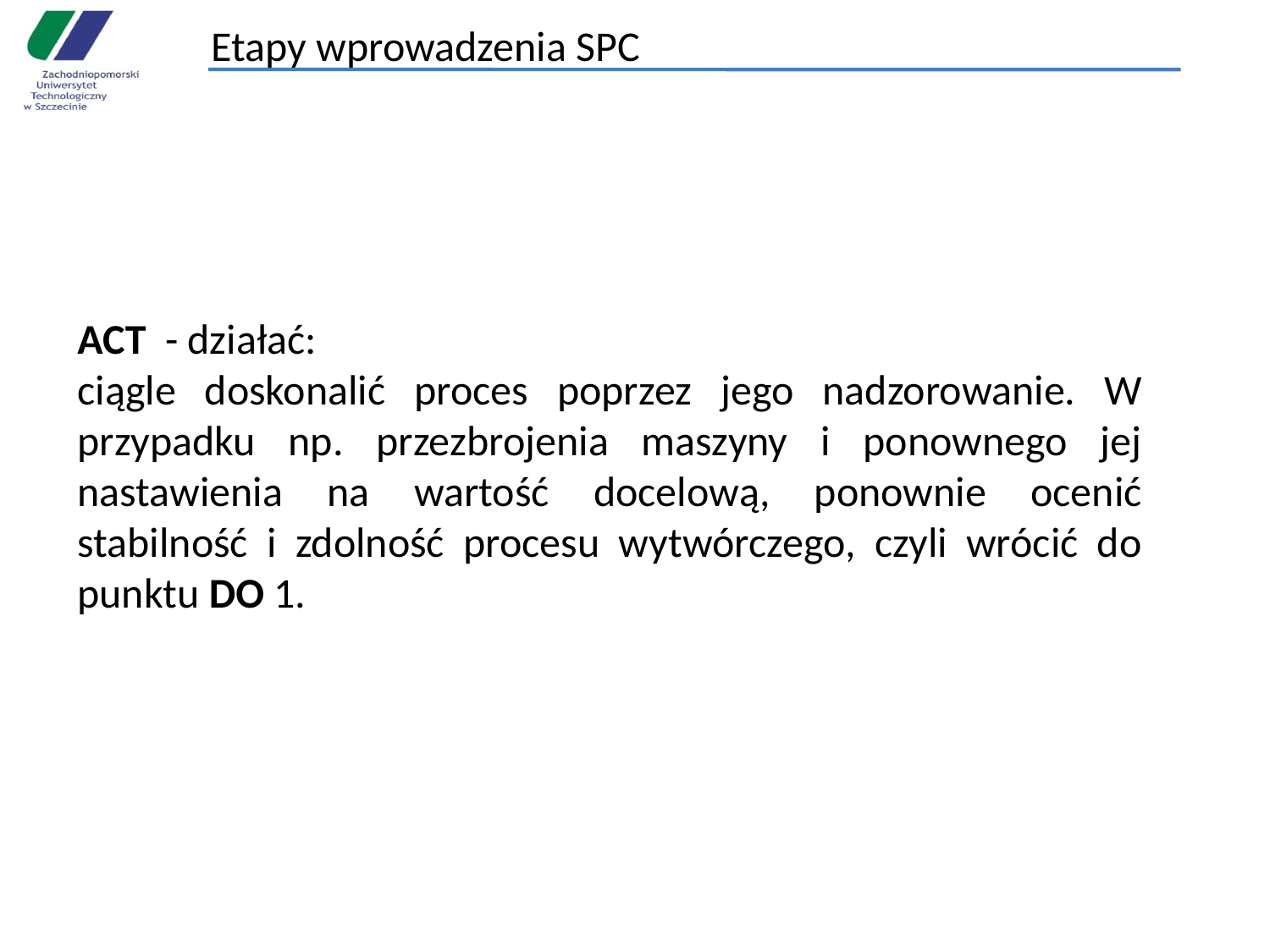

# Etapy wprowadzenia SPC
ACT  - działać:
ciągle doskonalić proces poprzez jego nadzorowanie. W przypadku np. przezbrojenia maszyny i ponownego jej nastawienia na wartość docelową, ponownie ocenić stabilność i zdolność procesu wytwórczego, czyli wrócić do punktu DO 1.